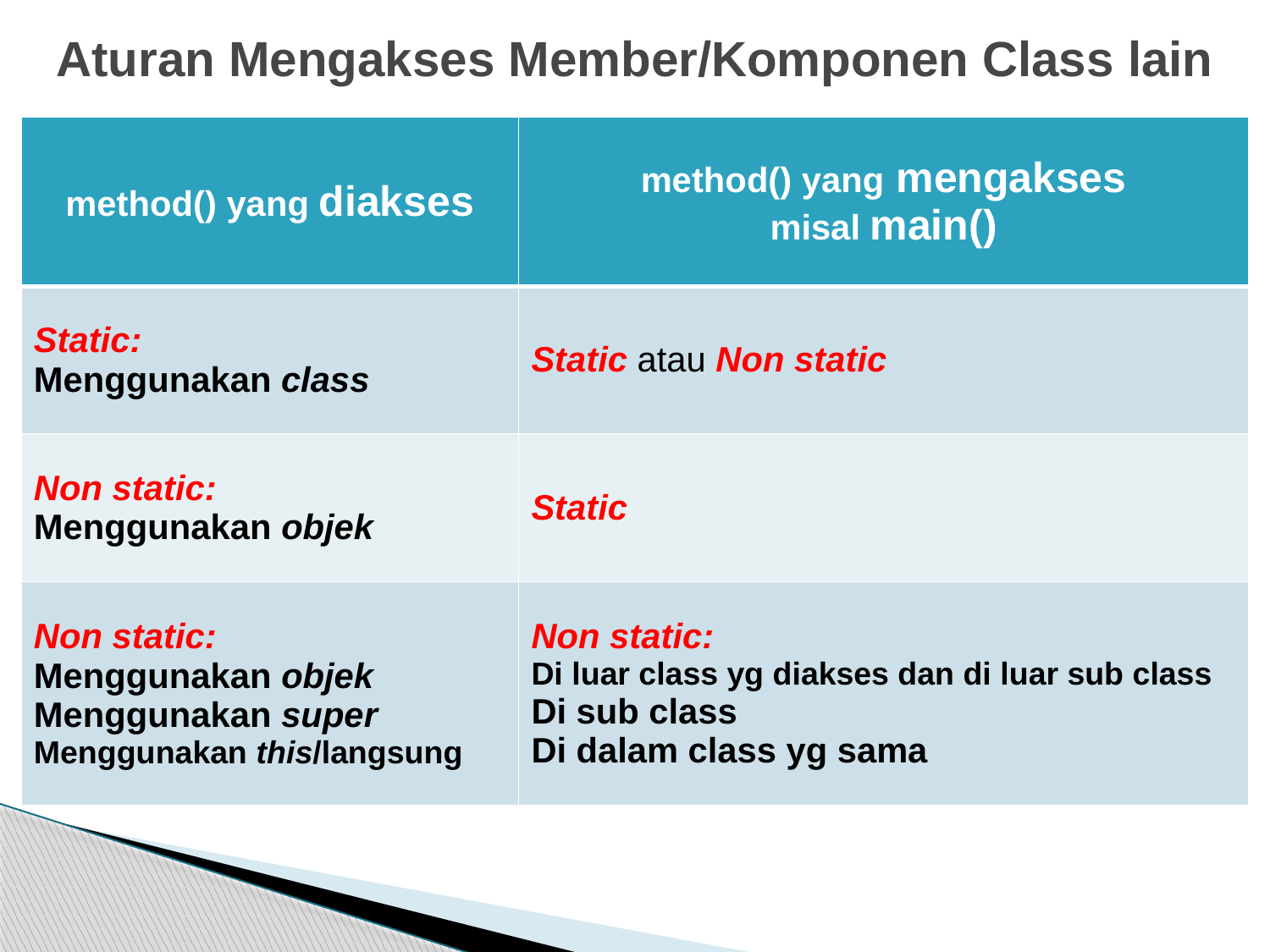

# Aturan Mengakses Member/Komponen Class lain
| method() yang diakses | method() yang mengakses misal main() |
| --- | --- |
| Static: Menggunakan class | Static atau Non static |
| Non static: Menggunakan objek | Static |
| Non static: Menggunakan objek Menggunakan super Menggunakan this/langsung | Non static: Di luar class yg diakses dan di luar sub class Di sub class Di dalam class yg sama |